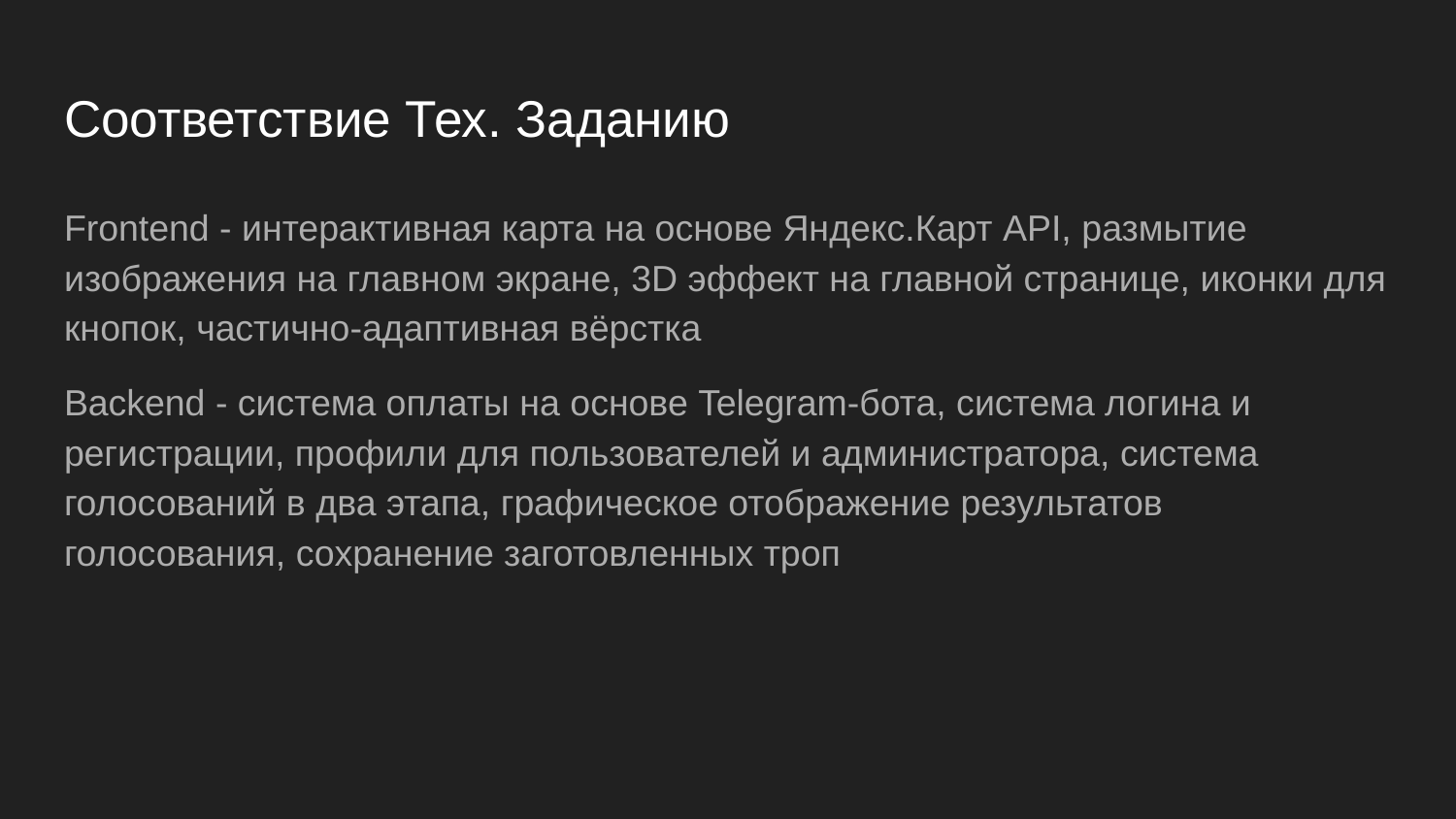

# Соответствие Тех. Заданию
Frontend - интерактивная карта на основе Яндекс.Карт API, размытие изображения на главном экране, 3D эффект на главной странице, иконки для кнопок, частично-адаптивная вёрстка
Backend - система оплаты на основе Telegram-бота, система логина и регистрации, профили для пользователей и администратора, система голосований в два этапа, графическое отображение результатов голосования, сохранение заготовленных троп